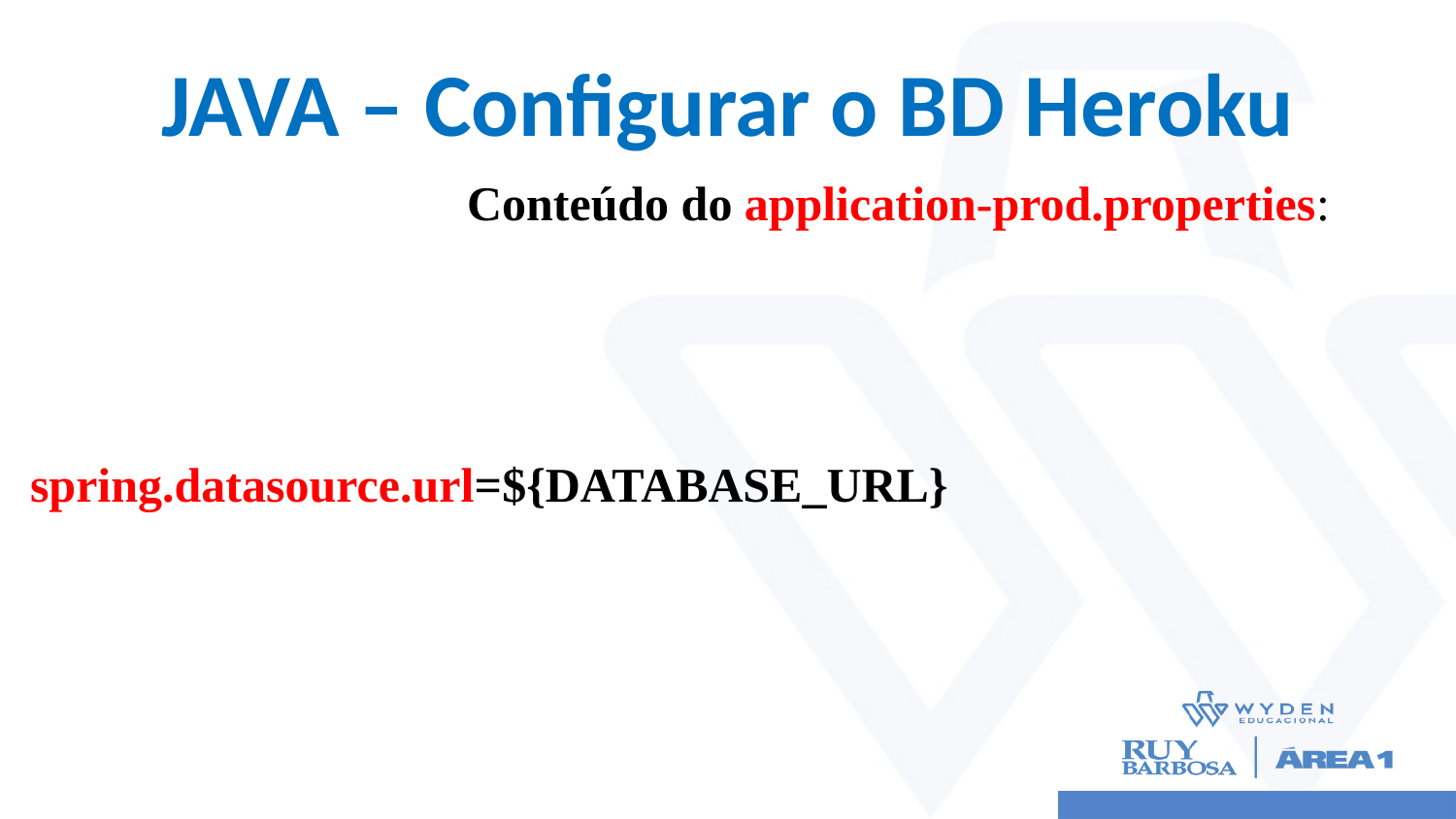

# JAVA – Configurar o BD Heroku
			Conteúdo do application-prod.properties:

spring.datasource.url=${DATABASE_URL}